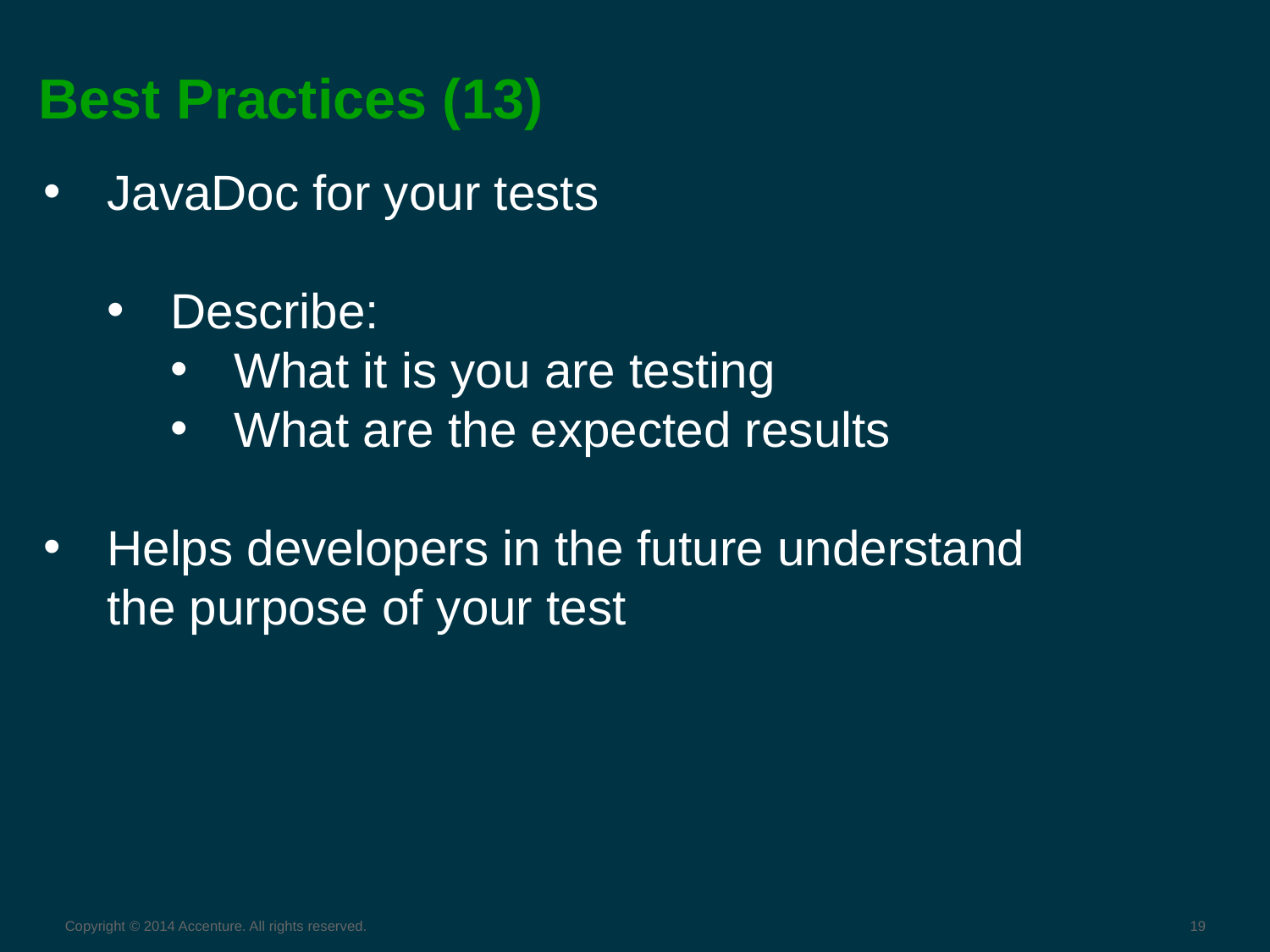

# Best Practices (13)
JavaDoc for your tests

Describe:
What it is you are testing
What are the expected results

Helps developers in the future understand
the purpose of your test